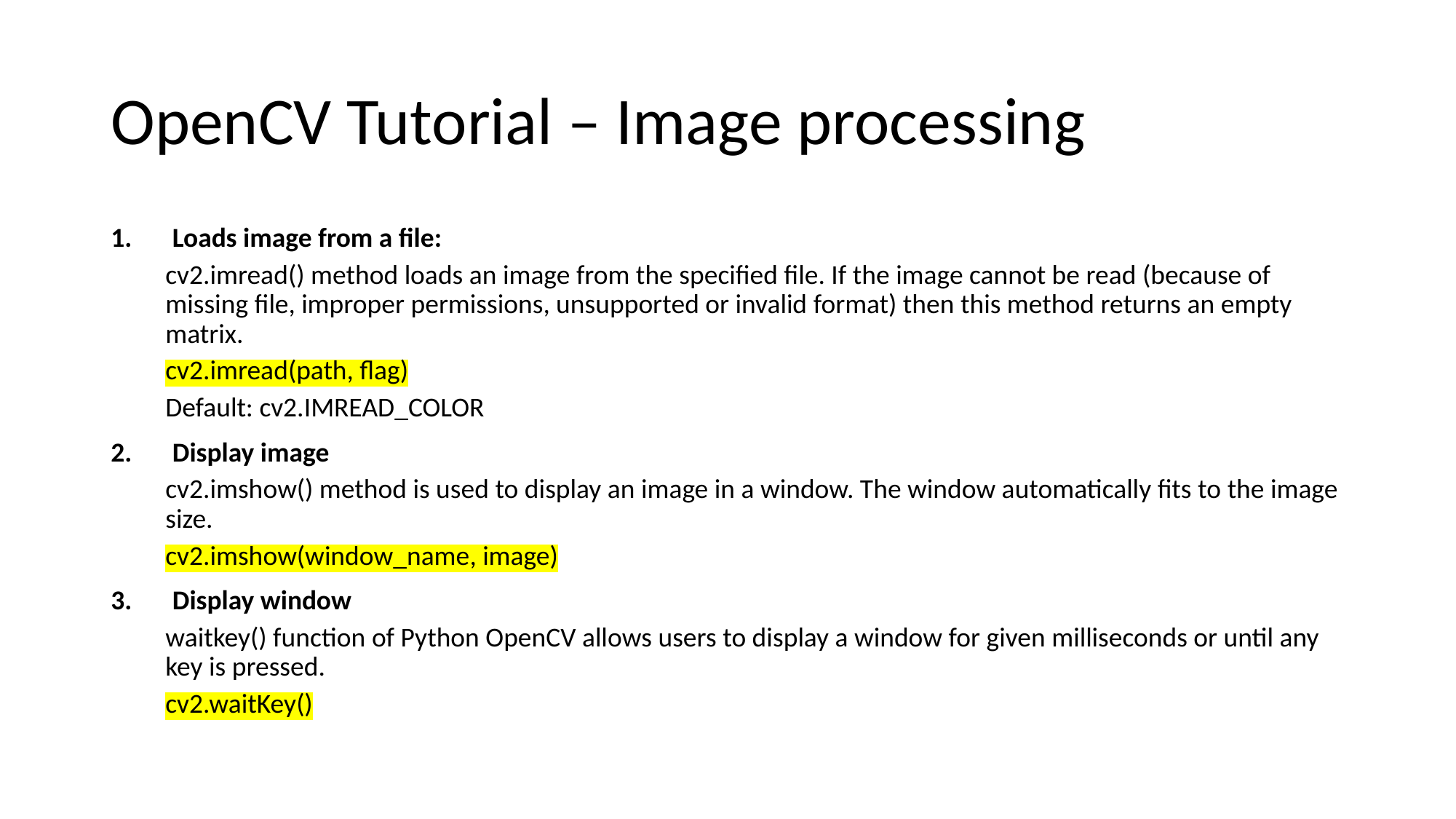

# OpenCV Tutorial – Image processing
Loads image from a file:
cv2.imread() method loads an image from the specified file. If the image cannot be read (because of missing file, improper permissions, unsupported or invalid format) then this method returns an empty matrix.
cv2.imread(path, flag)
Default: cv2.IMREAD_COLOR
Display image
cv2.imshow() method is used to display an image in a window. The window automatically fits to the image size.
cv2.imshow(window_name, image)
Display window
waitkey() function of Python OpenCV allows users to display a window for given milliseconds or until any key is pressed.
cv2.waitKey()